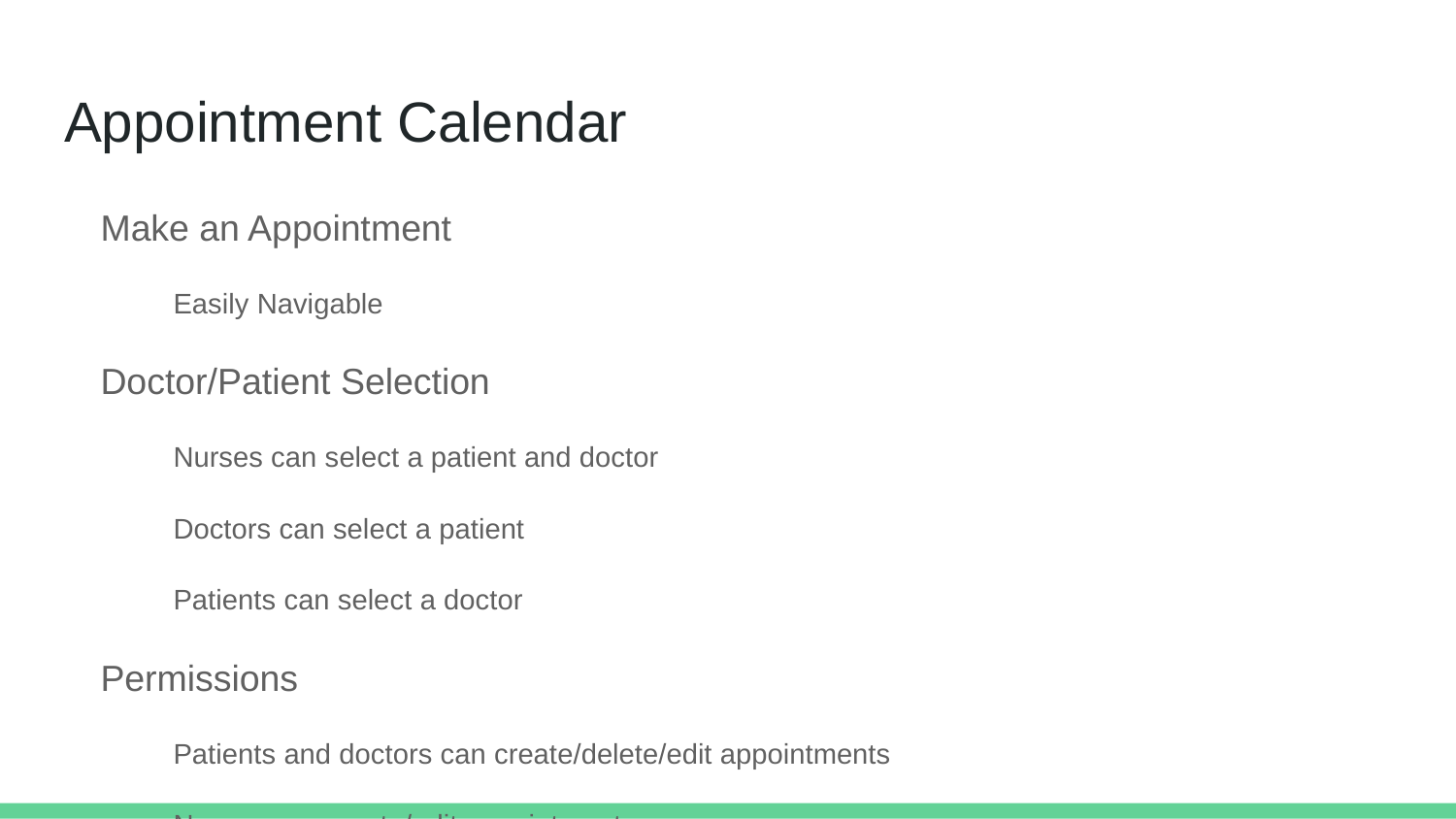

# Appointment Calendar
Make an Appointment
Easily Navigable
Doctor/Patient Selection
Nurses can select a patient and doctor
Doctors can select a patient
Patients can select a doctor
Permissions
Patients and doctors can create/delete/edit appointments
Nurses can create/edit appointments